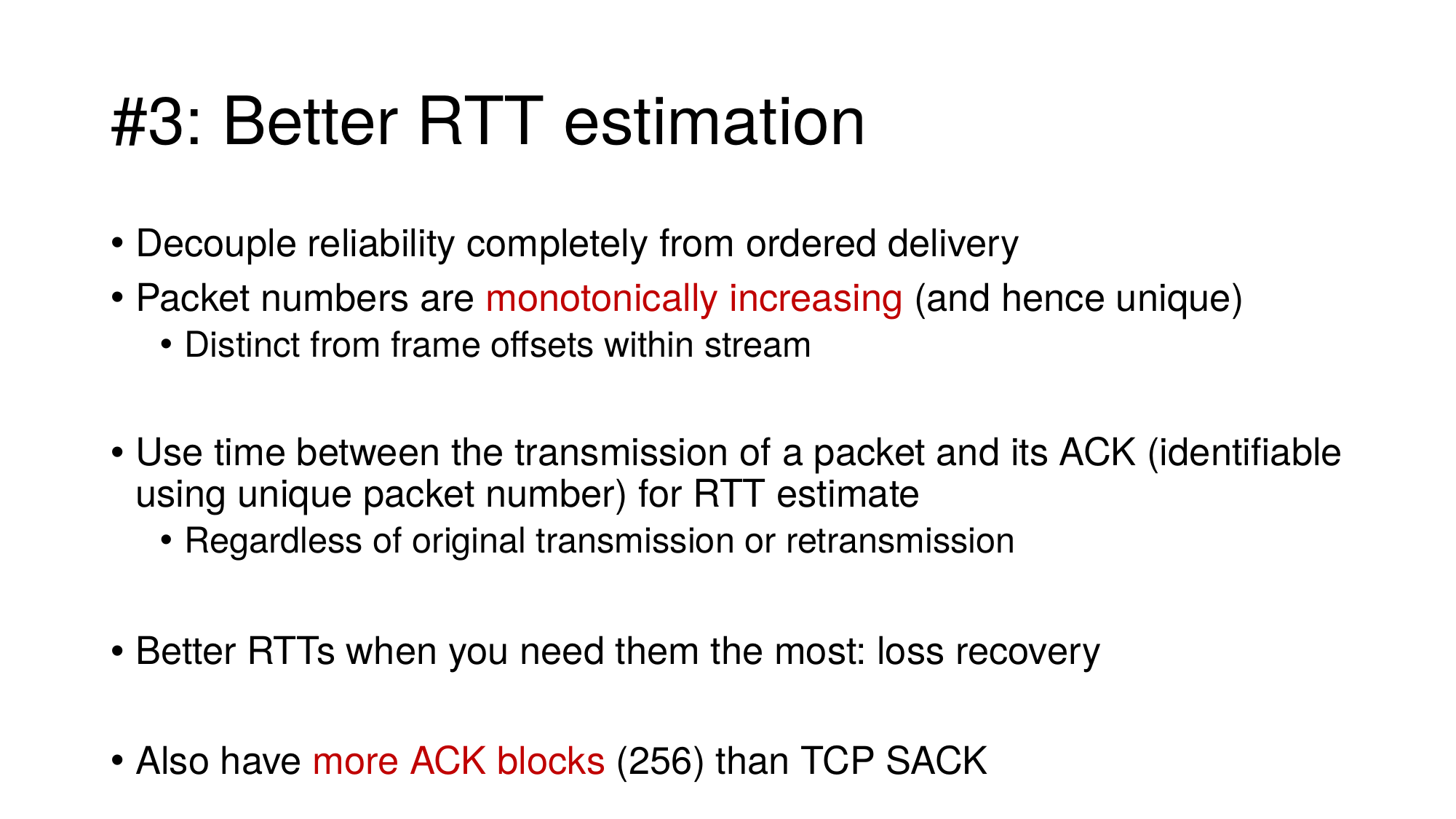

# #3: Better RTT estimation
Decouple reliability completely from ordered delivery
Packet numbers are monotonically increasing (and hence unique)
Distinct from frame offsets within stream

Use time between the transmission of a packet and its ACK (identifiable using unique packet number) for RTT estimate
Regardless of original transmission or retransmission

Better RTTs when you need them the most: loss recovery

Also have more ACK blocks (256) than TCP SACK